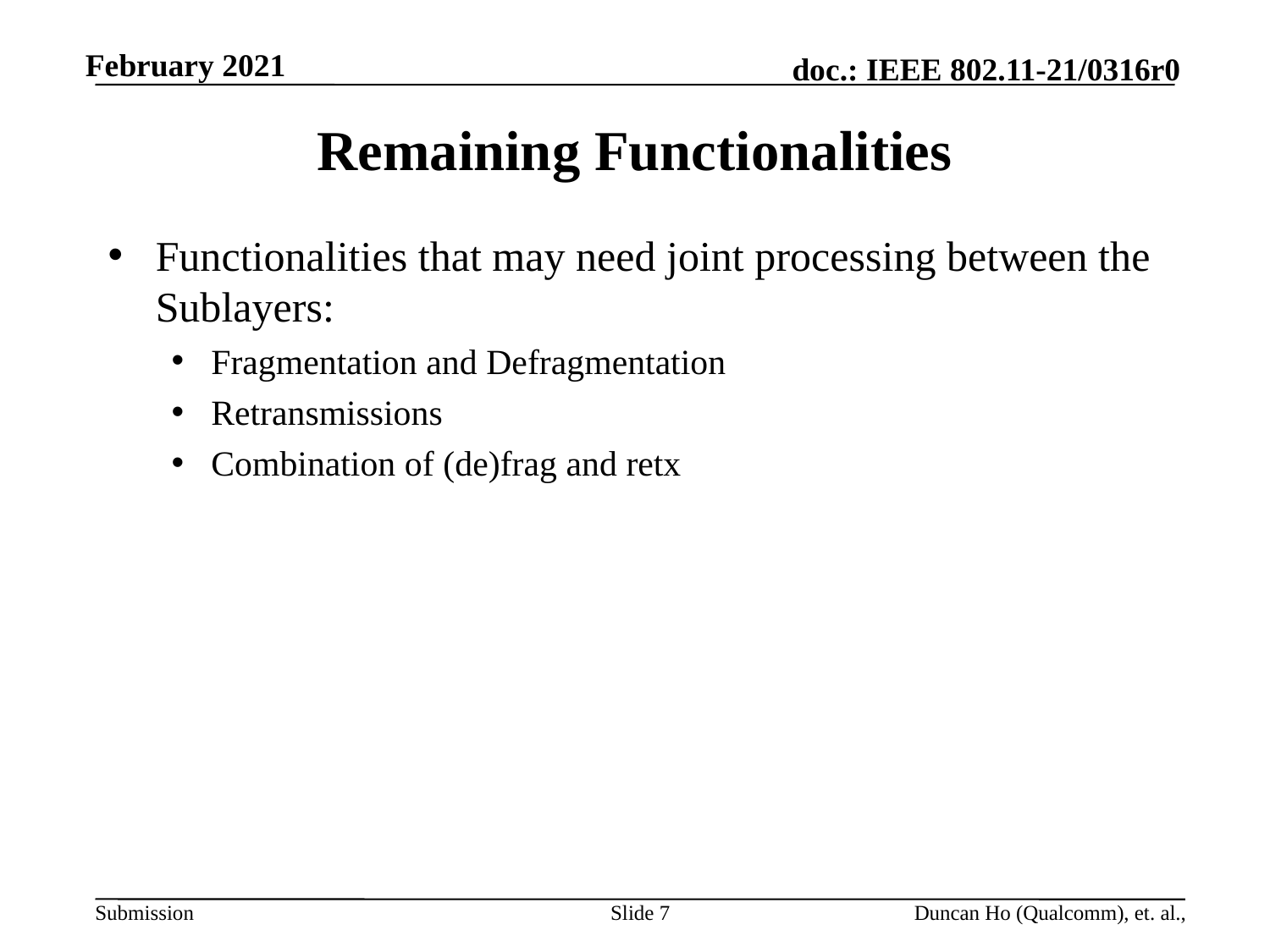

# Remaining Functionalities
Functionalities that may need joint processing between the Sublayers:
Fragmentation and Defragmentation
Retransmissions
Combination of (de)frag and retx
Slide 7
Duncan Ho (Qualcomm), et. al.,